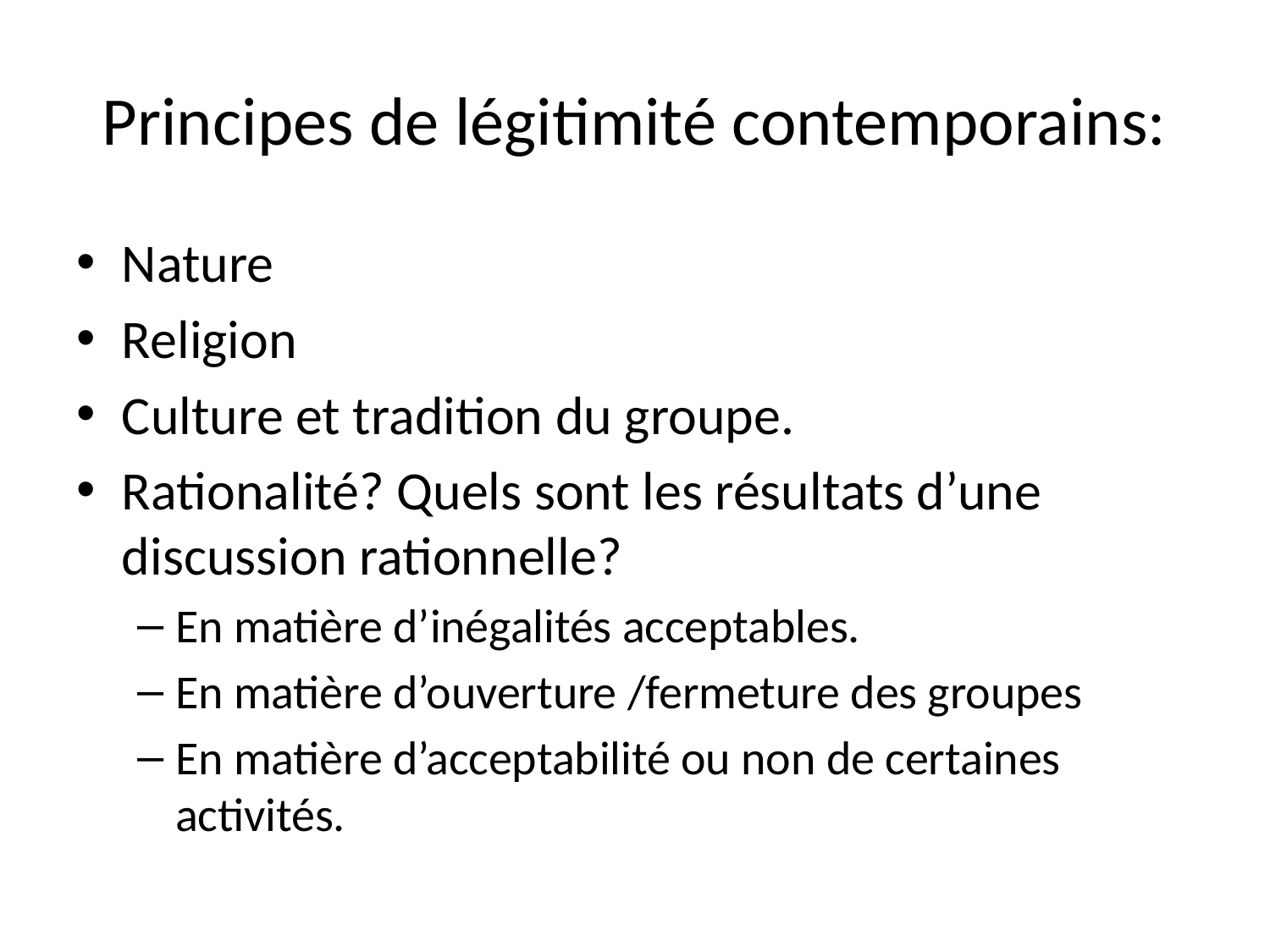

# Principes de légitimité contemporains:
Nature
Religion
Culture et tradition du groupe.
Rationalité? Quels sont les résultats d’une discussion rationnelle?
En matière d’inégalités acceptables.
En matière d’ouverture /fermeture des groupes
En matière d’acceptabilité ou non de certaines activités.